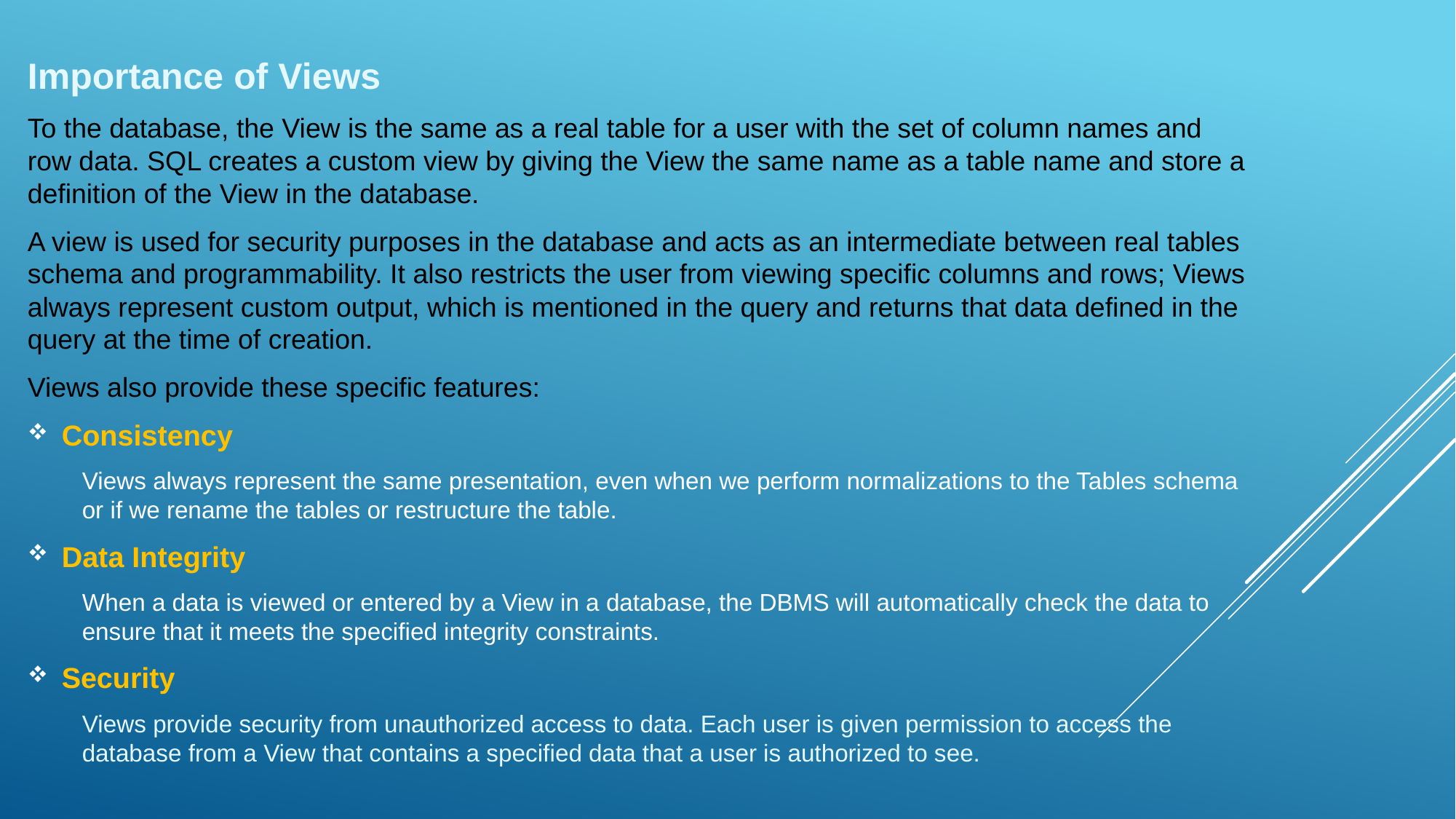

Importance of Views
To the database, the View is the same as a real table for a user with the set of column names and row data. SQL creates a custom view by giving the View the same name as a table name and store a definition of the View in the database.
A view is used for security purposes in the database and acts as an intermediate between real tables schema and programmability. It also restricts the user from viewing specific columns and rows; Views always represent custom output, which is mentioned in the query and returns that data defined in the query at the time of creation.
Views also provide these specific features:
Consistency
Views always represent the same presentation, even when we perform normalizations to the Tables schema or if we rename the tables or restructure the table.
Data Integrity
When a data is viewed or entered by a View in a database, the DBMS will automatically check the data to ensure that it meets the specified integrity constraints.
Security
Views provide security from unauthorized access to data. Each user is given permission to access the database from a View that contains a specified data that a user is authorized to see.